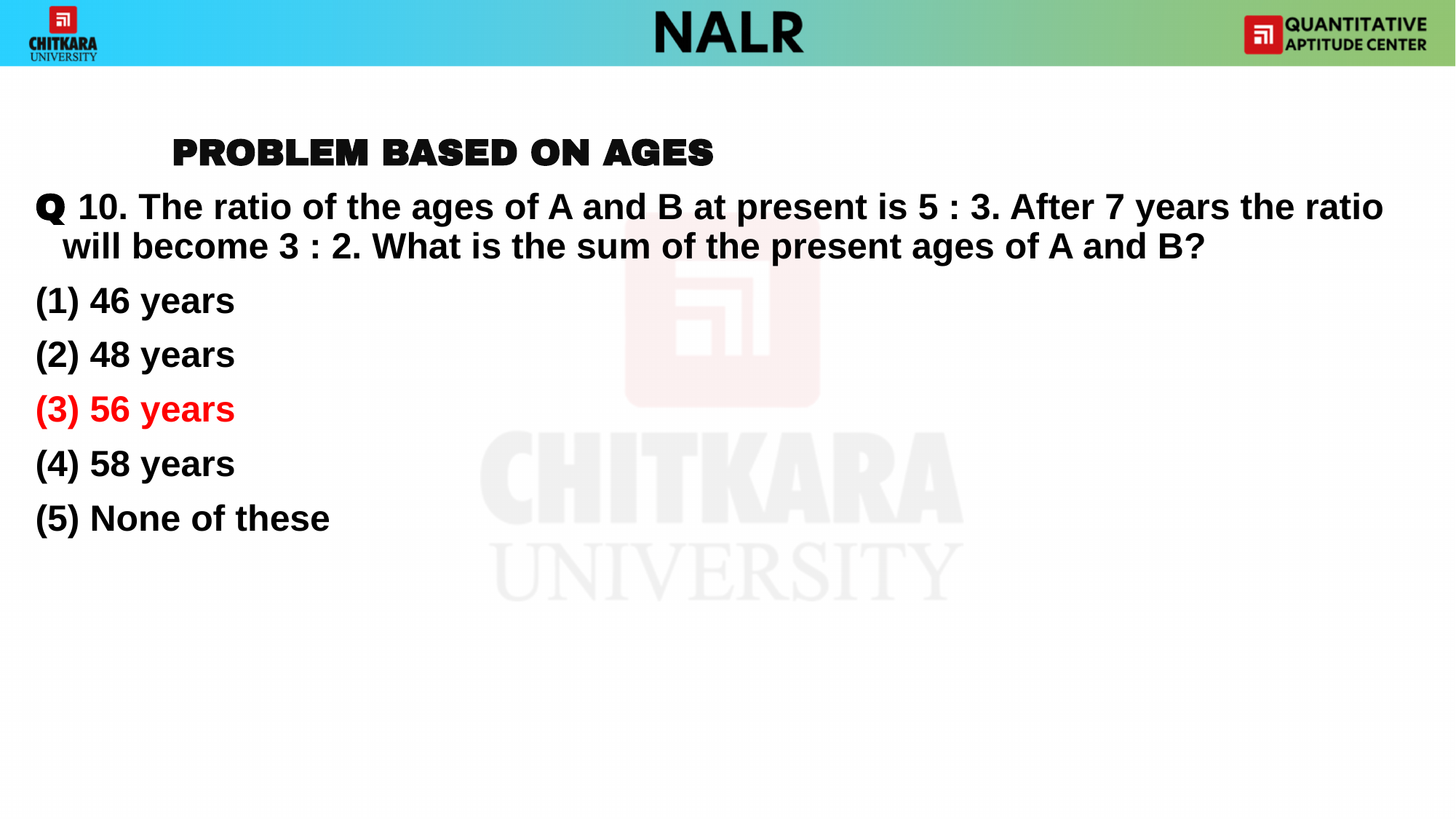

#
		PROBLEM BASED ON AGES
Q 10. The ratio of the ages of A and B at present is 5 : 3. After 7 years the ratio will become 3 : 2. What is the sum of the present ages of A and B?
46 years
(2) 48 years
(3) 56 years
(4) 58 years
(5) None of these